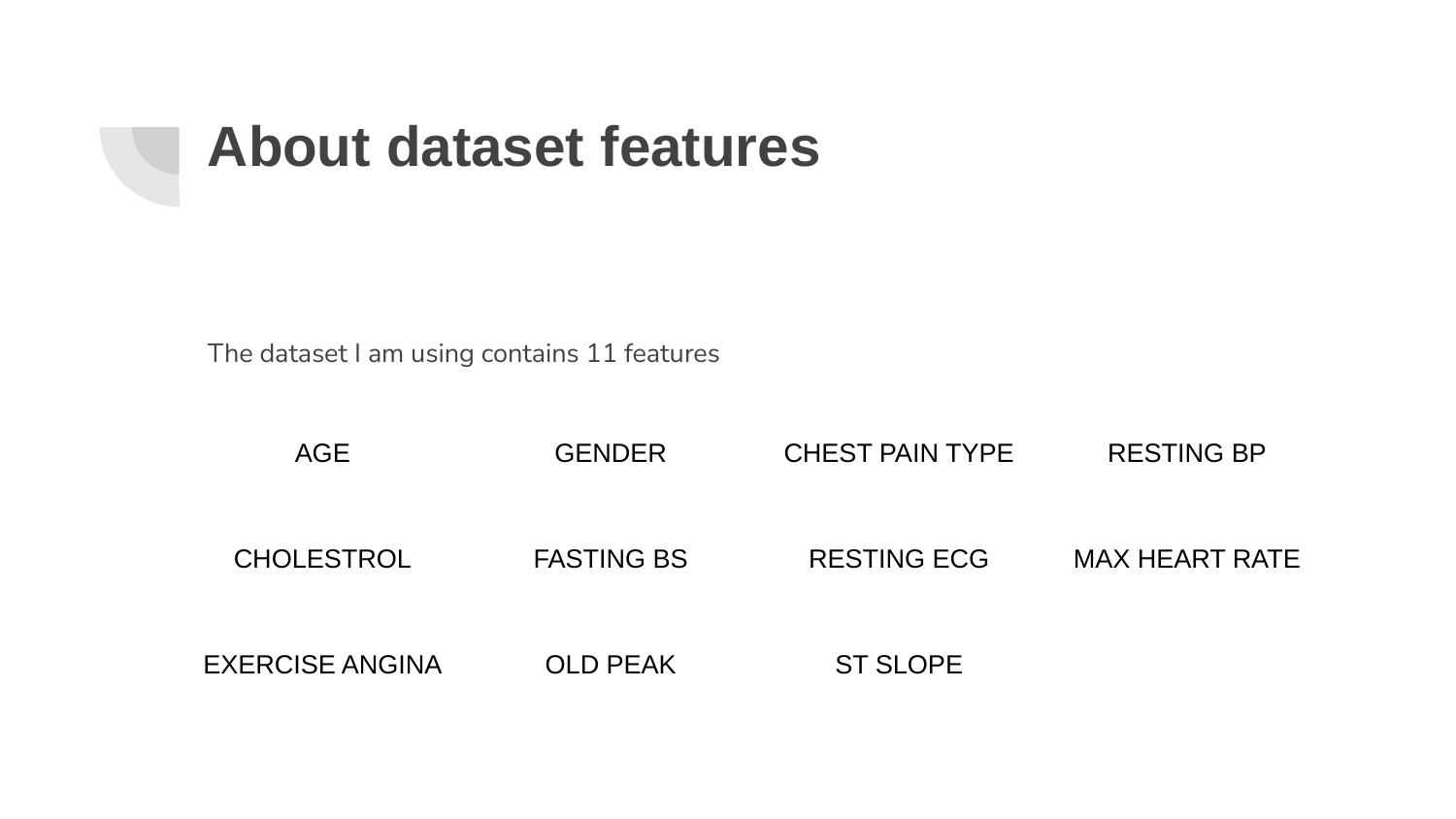

# About dataset features
The dataset I am using contains 11 features
| AGE​ | GENDER​ | CHEST PAIN TYPE​ | RESTING BP​ |
| --- | --- | --- | --- |
| CHOLESTROL​ | FASTING BS​ | RESTING ECG​ | MAX HEART RATE​ |
| EXERCISE ANGINA​ | OLD PEAK​ | ST SLOPE​ | ​ |